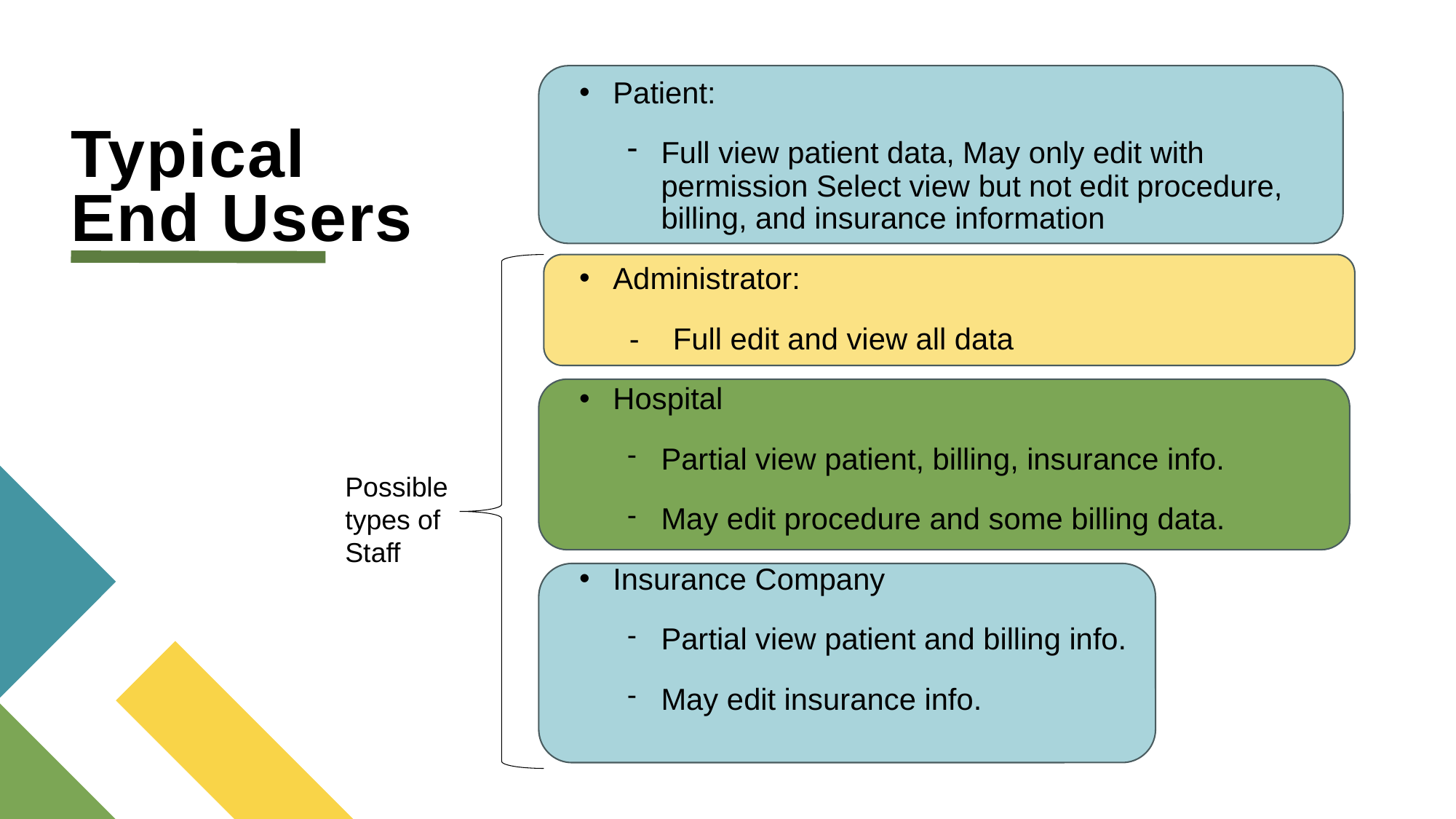

# Typical End Users
Patient:
Full view patient data, May only edit with permission Select view but not edit procedure, billing, and insurance information
Administrator:
      -    Full edit and view all data
Hospital
Partial view patient, billing, insurance info.
May edit procedure and some billing data.
Insurance Company
Partial view patient and billing info.
May edit insurance info.

Possible types of Staff